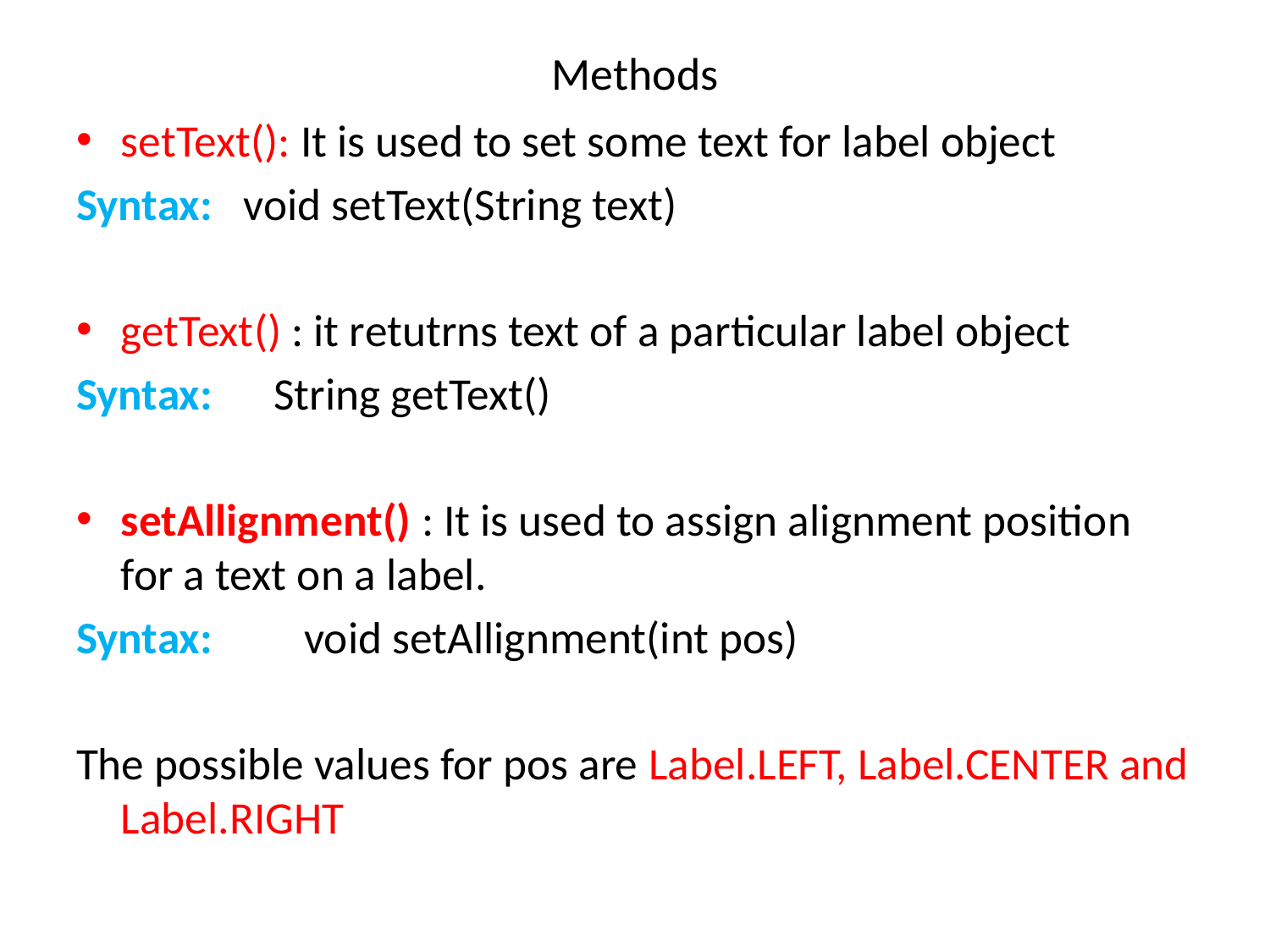

# Methods
setText(): It is used to set some text for label object
Syntax:   void setText(String text)

getText() : it retutrns text of a particular label object
Syntax:      String getText()

setAllignment() : It is used to assign alignment position for a text on a label.
Syntax:         void setAllignment(int pos)

The possible values for pos are Label.LEFT, Label.CENTER and Label.RIGHT